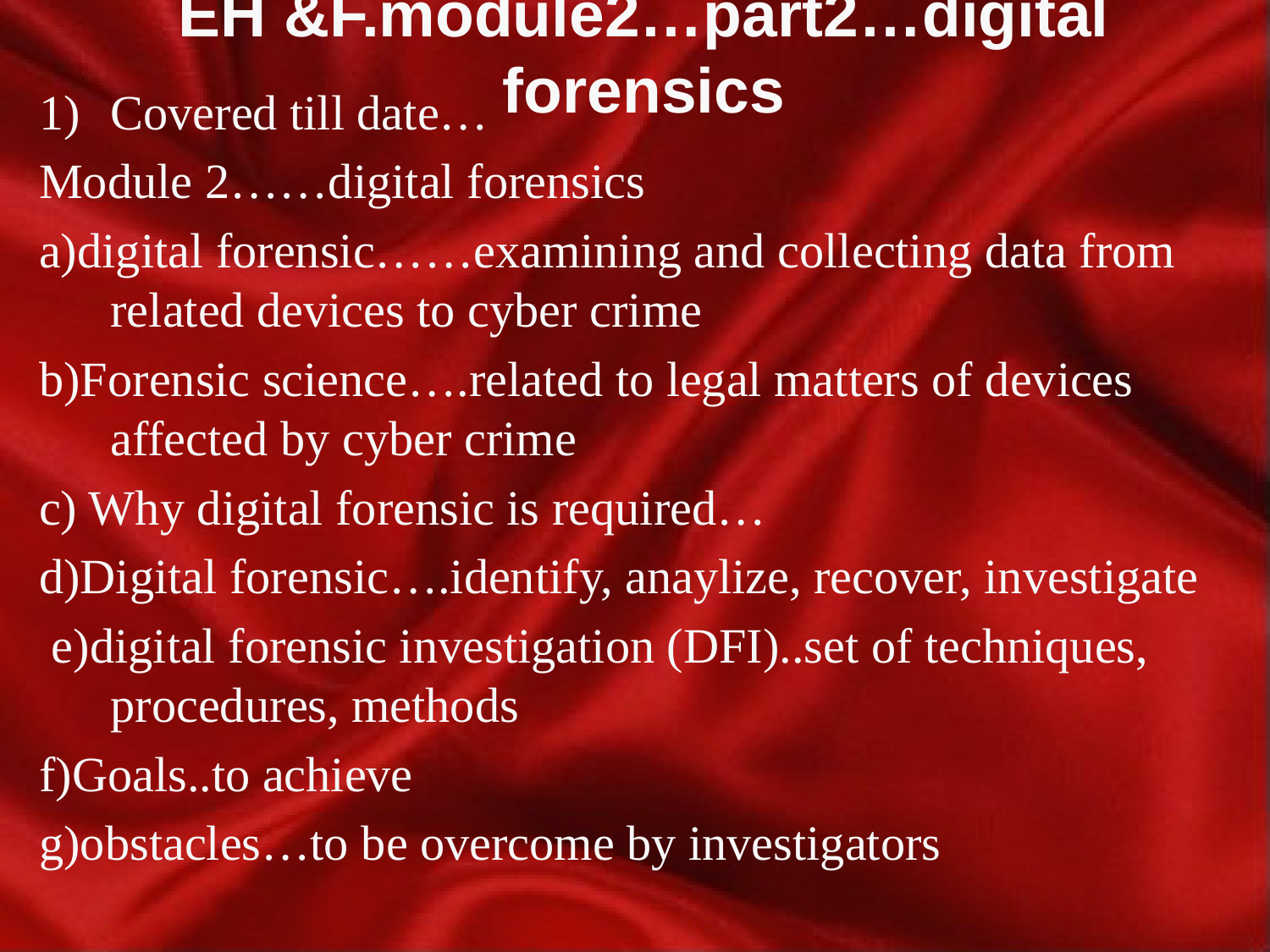

# EH &F.module2…part2…digital forensics
Covered till date…
Module 2……digital forensics
a)digital forensic……examining and collecting data from related devices to cyber crime
b)Forensic science….related to legal matters of devices affected by cyber crime
c) Why digital forensic is required…
d)Digital forensic….identify, anaylize, recover, investigate
 e)digital forensic investigation (DFI)..set of techniques, procedures, methods
f)Goals..to achieve
g)obstacles…to be overcome by investigators